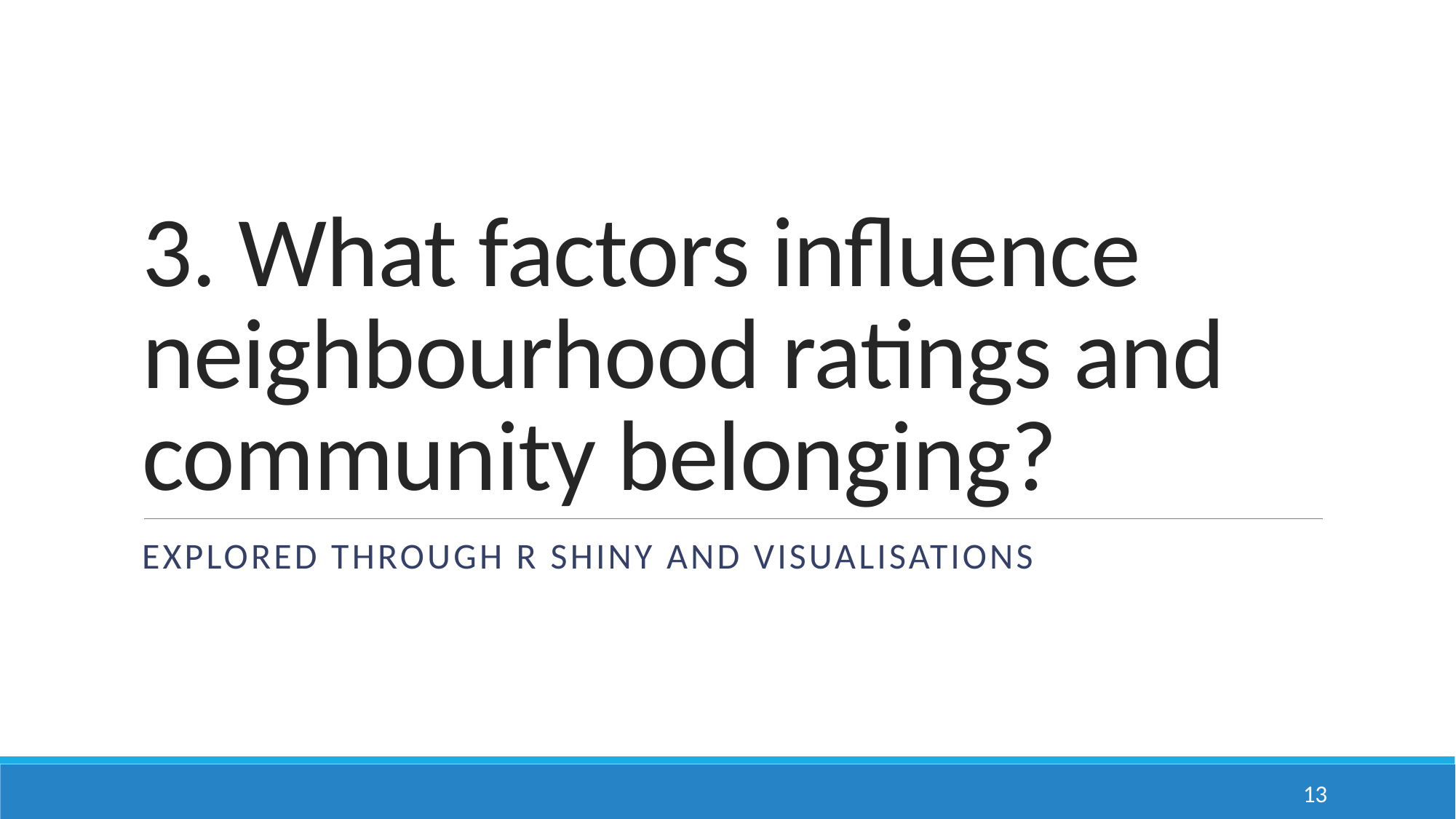

# 3. What factors influence neighbourhood ratings and community belonging?
Explored through R Shiny and Visualisations
13